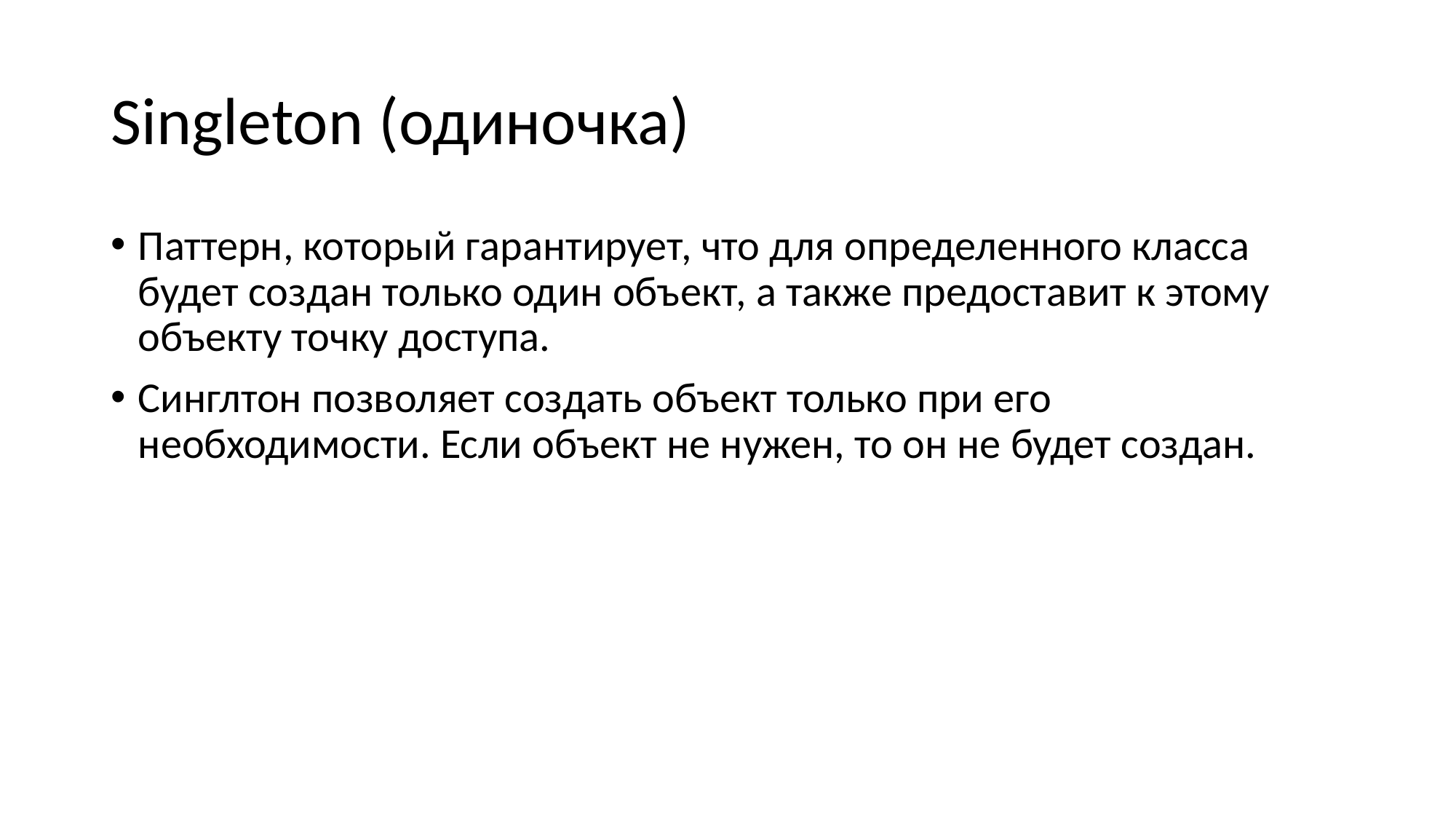

# Singleton (одиночка)
Паттерн, который гарантирует, что для определенного класса будет создан только один объект, а также предоставит к этому объекту точку доступа.
Синглтон позволяет создать объект только при его необходимости. Если объект не нужен, то он не будет создан.